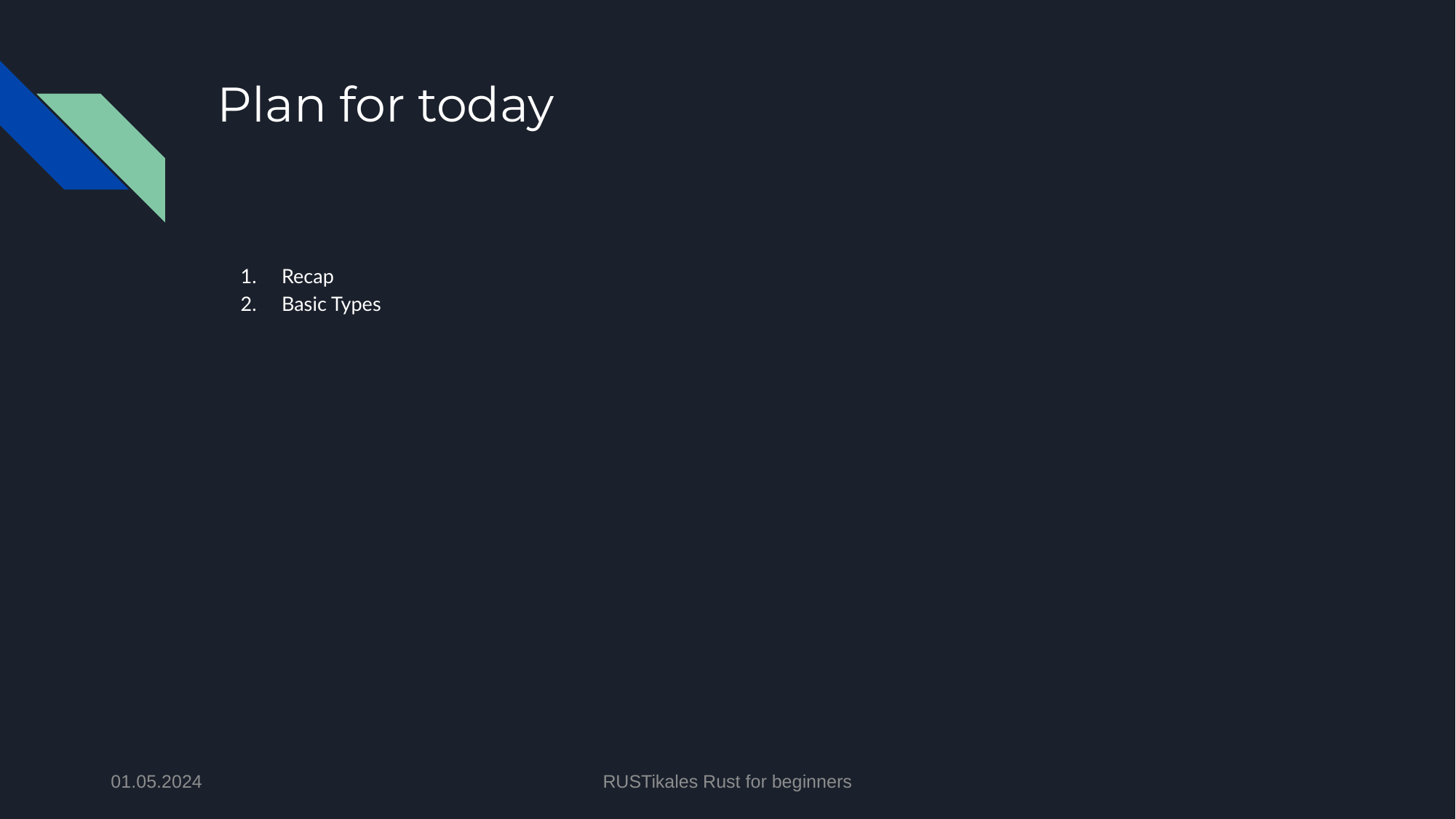

# Plan for today
Recap
Basic Types
01.05.2024
RUSTikales Rust for beginners